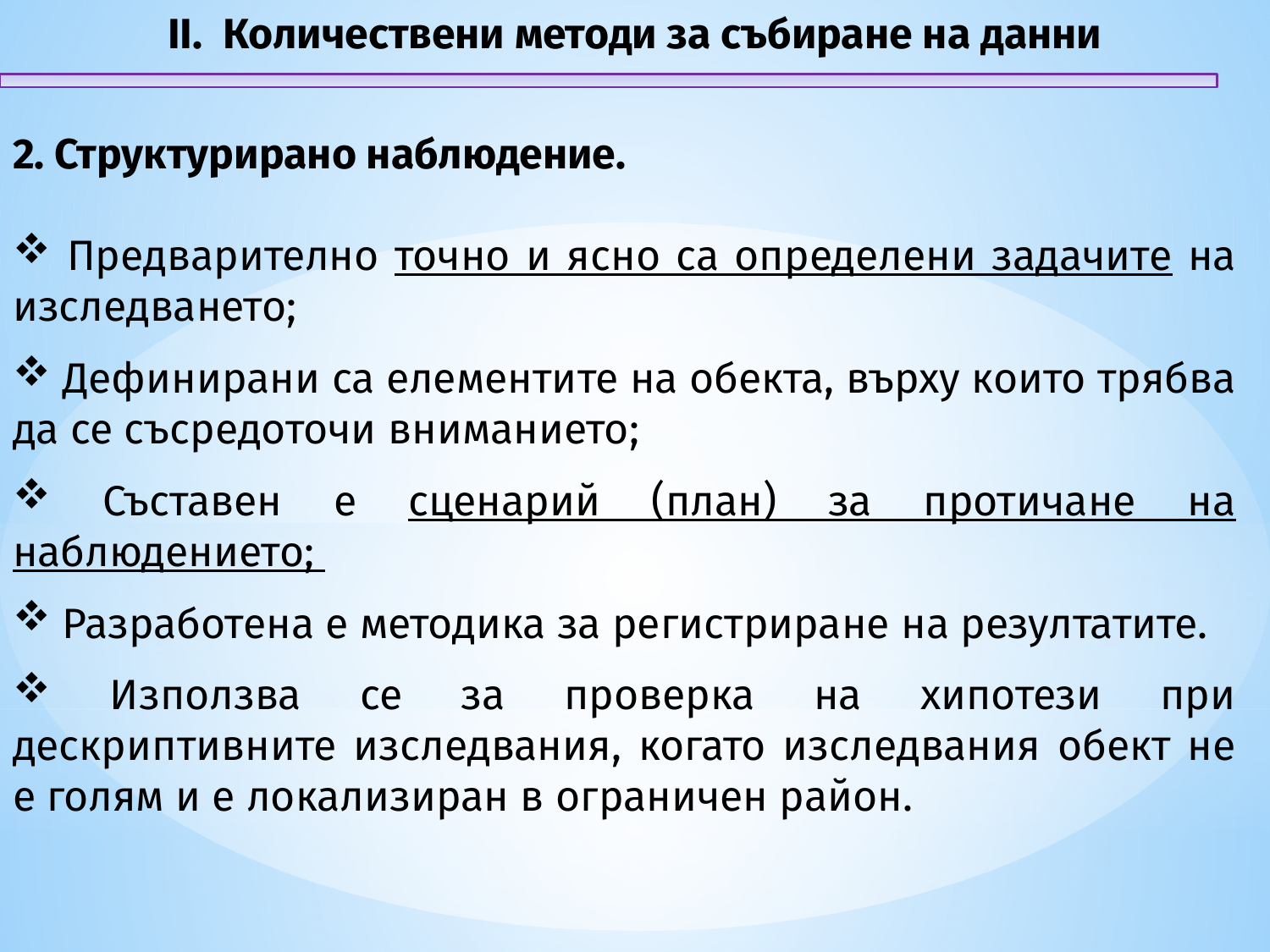

II.  Количествени методи за събиране на данни

2. Структурирано наблюдение.

 Предварително точно и ясно са определени задачите на изследването;
 Дефинирани са елементите на обекта, върху които трябва да се съсредоточи вниманието;
 Съставен е сценарий (план) за протичане на наблюдението;
 Разработена е методика за регистриране на резултатите.
 Използва се за проверка на хипотези при дескриптивните изследвания, когато изследвания обект не е голям и е локализиран в ограничен район.